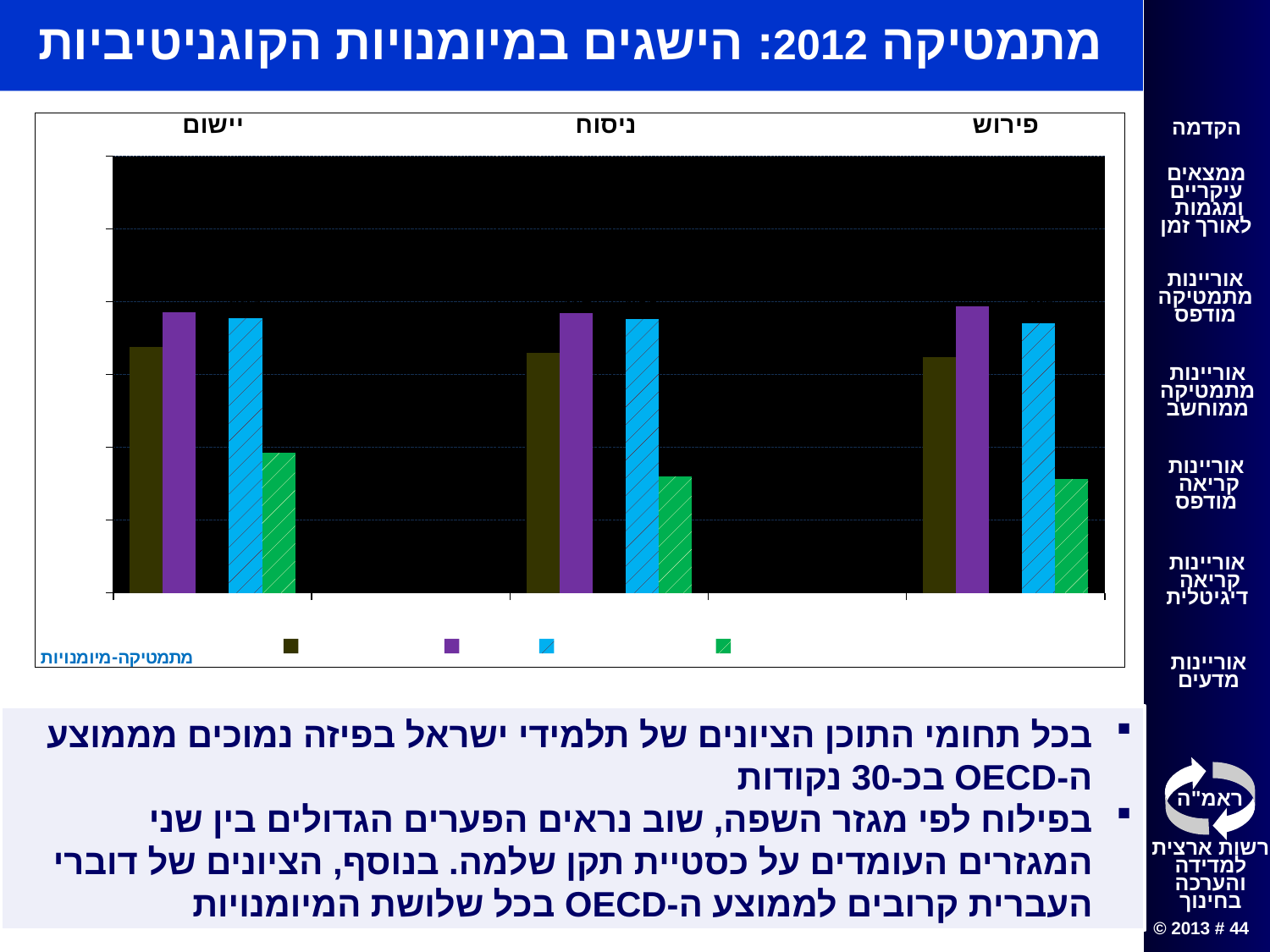

מתמטיקה 2012: הישגים במיומנויות הקוגניטיביות

### Chart:

| Category | כלל ישראל | OECD |  | דוברי עברית | דוברי ערבית |
|---|---|---|---|---|---|
| יישום | 469.0 | 493.0 | None | 489.0 | 396.0 |
|  | None | None | None | None | None |
| ניסוח  | 465.0 | 492.0 | None | 488.0 | 380.0 |
|  | None | None | None | None | None |
| פירוש | 462.0 | 497.0 | None | 485.0 | 378.0 |
בכל תחומי התוכן הציונים של תלמידי ישראל בפיזה נמוכים מממוצע ה-OECD בכ-30 נקודות
בפילוח לפי מגזר השפה, שוב נראים הפערים הגדולים בין שני המגזרים העומדים על כסטיית תקן שלמה. בנוסף, הציונים של דוברי העברית קרובים לממוצע ה-OECD בכל שלושת המיומנויות